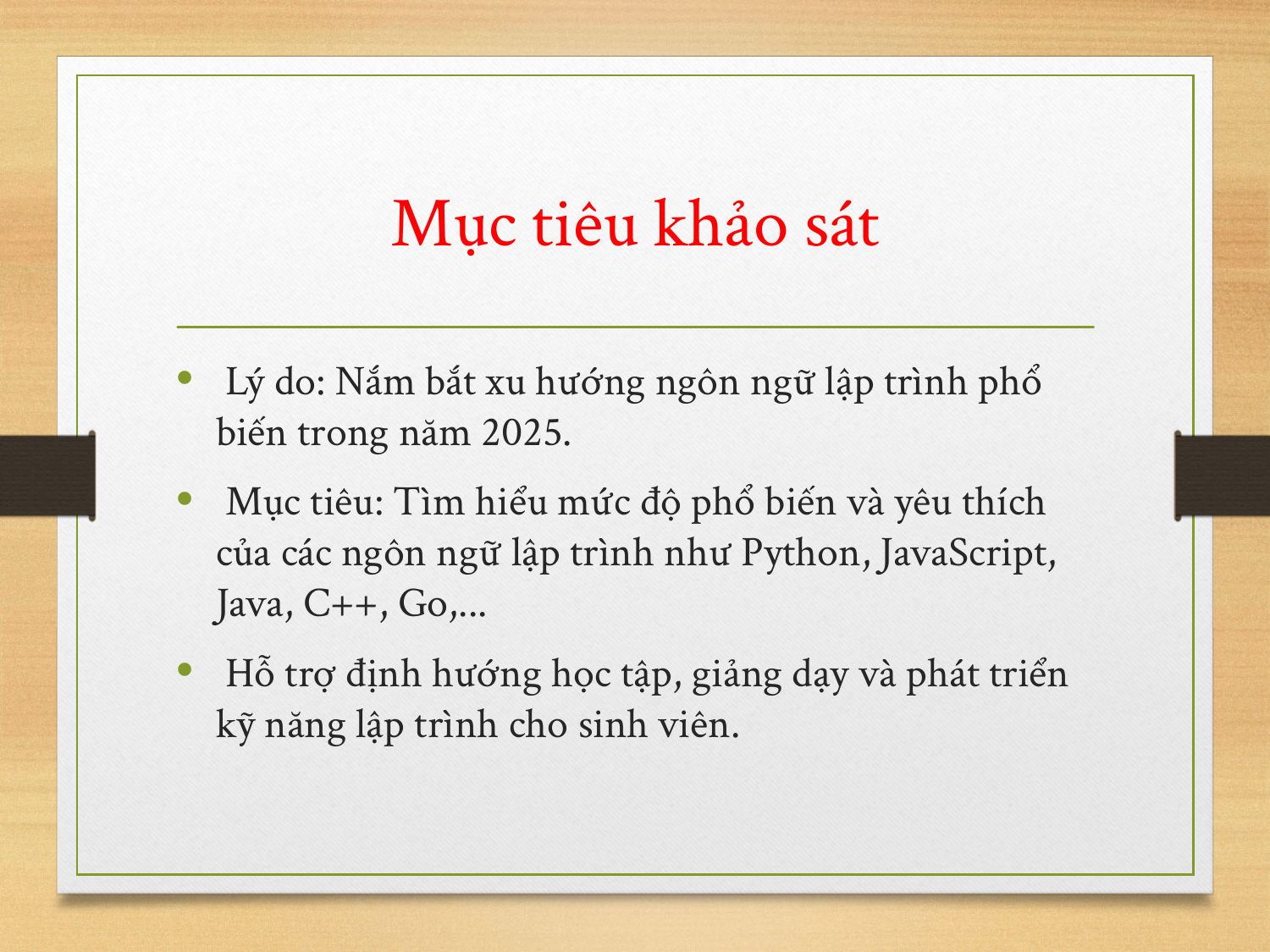

# Mục tiêu khảo sát
 Lý do: Nắm bắt xu hướng ngôn ngữ lập trình phổ biến trong năm 2025.
 Mục tiêu: Tìm hiểu mức độ phổ biến và yêu thích của các ngôn ngữ lập trình như Python, JavaScript, Java, C++, Go,...
 Hỗ trợ định hướng học tập, giảng dạy và phát triển kỹ năng lập trình cho sinh viên.